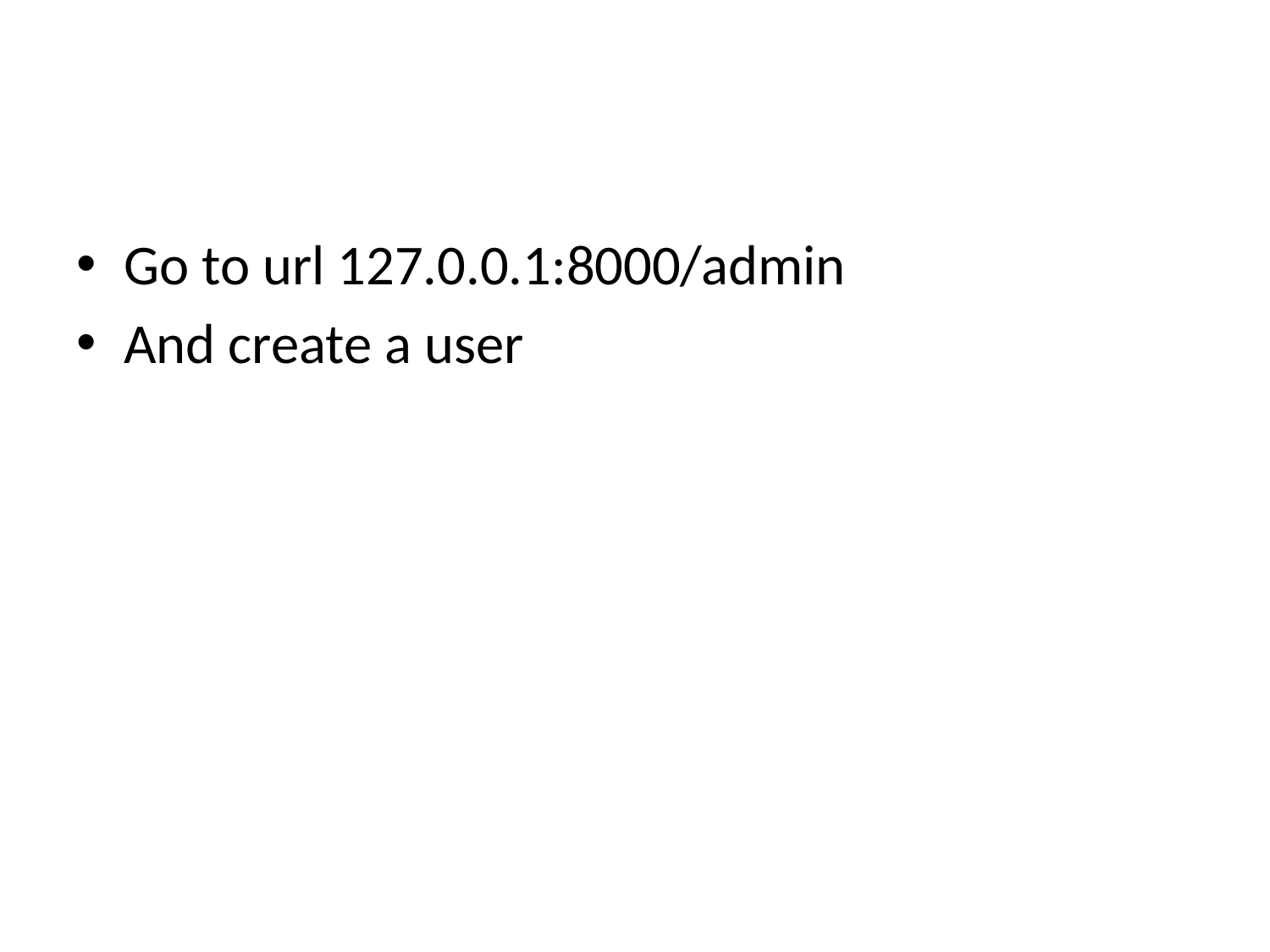

#
Go to url 127.0.0.1:8000/admin
And create a user